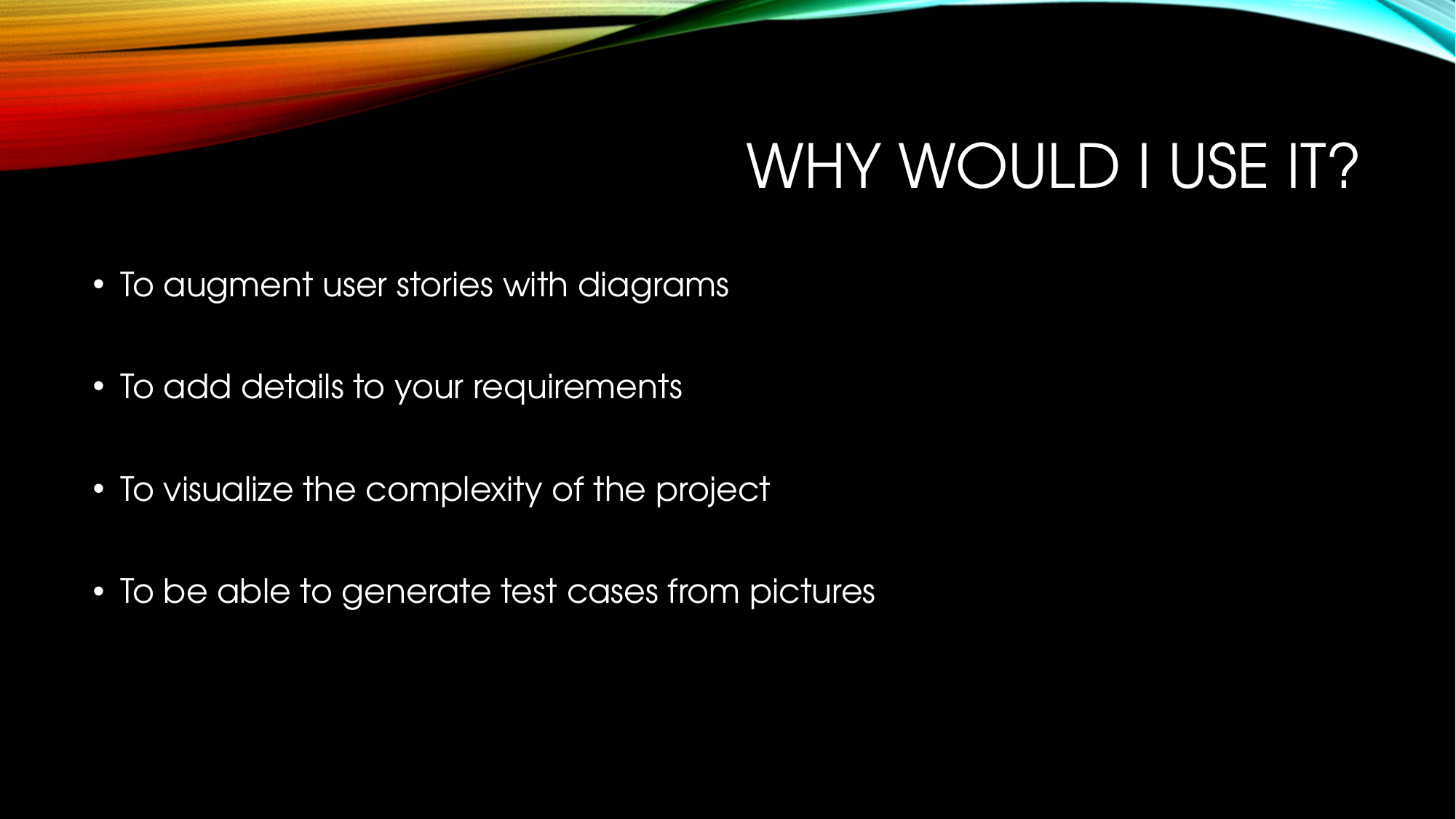

# Why would I use it?
To augment user stories with diagrams

To add details to your requirements

To visualize the complexity of the project

To be able to generate test cases from pictures